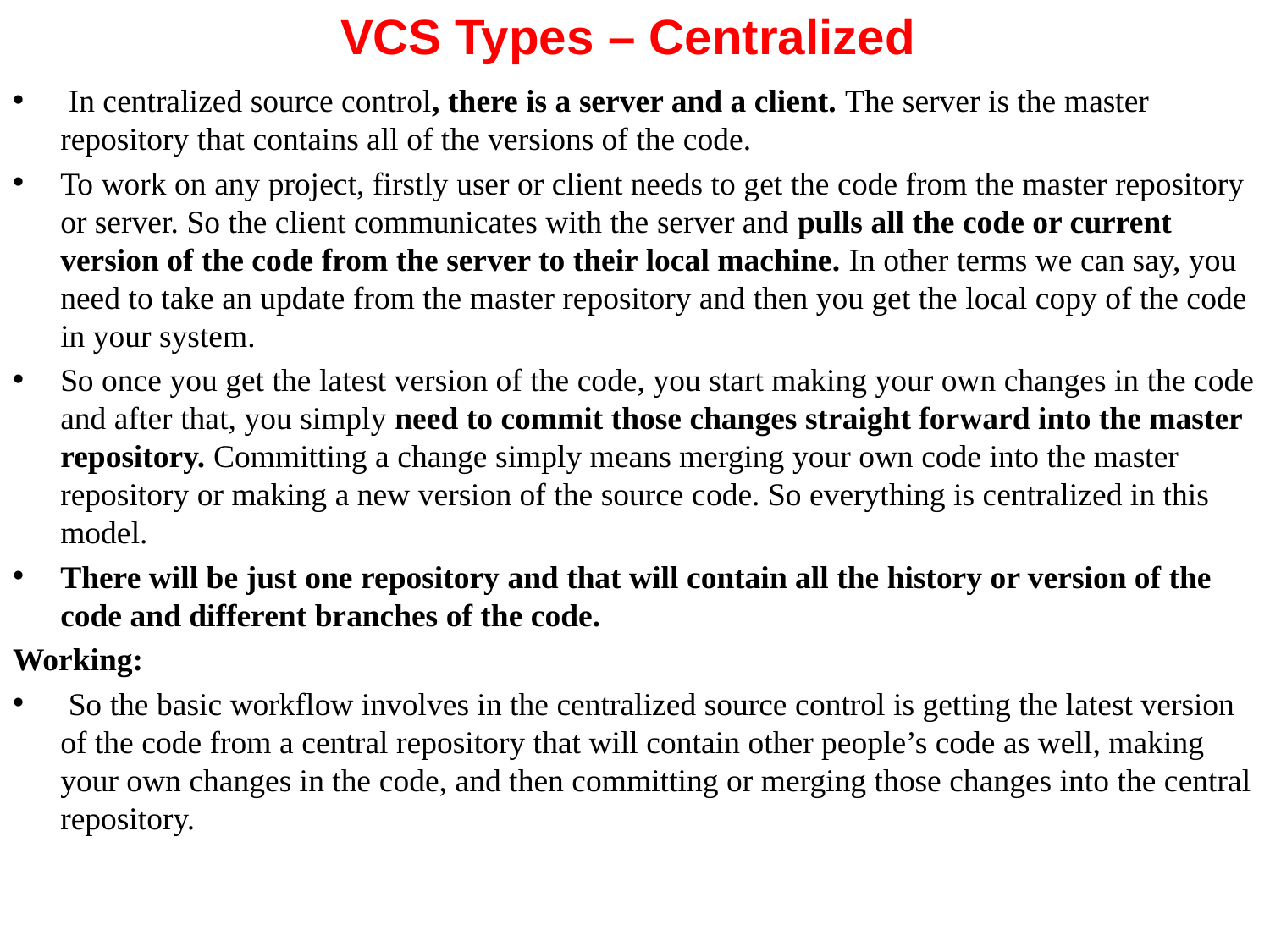

# VCS Types – Centralized
 In centralized source control, there is a server and a client. The server is the master repository that contains all of the versions of the code.
To work on any project, firstly user or client needs to get the code from the master repository or server. So the client communicates with the server and pulls all the code or current version of the code from the server to their local machine. In other terms we can say, you need to take an update from the master repository and then you get the local copy of the code in your system.
So once you get the latest version of the code, you start making your own changes in the code and after that, you simply need to commit those changes straight forward into the master repository. Committing a change simply means merging your own code into the master repository or making a new version of the source code. So everything is centralized in this model.
There will be just one repository and that will contain all the history or version of the code and different branches of the code.
Working:
 So the basic workflow involves in the centralized source control is getting the latest version of the code from a central repository that will contain other people’s code as well, making your own changes in the code, and then committing or merging those changes into the central repository.